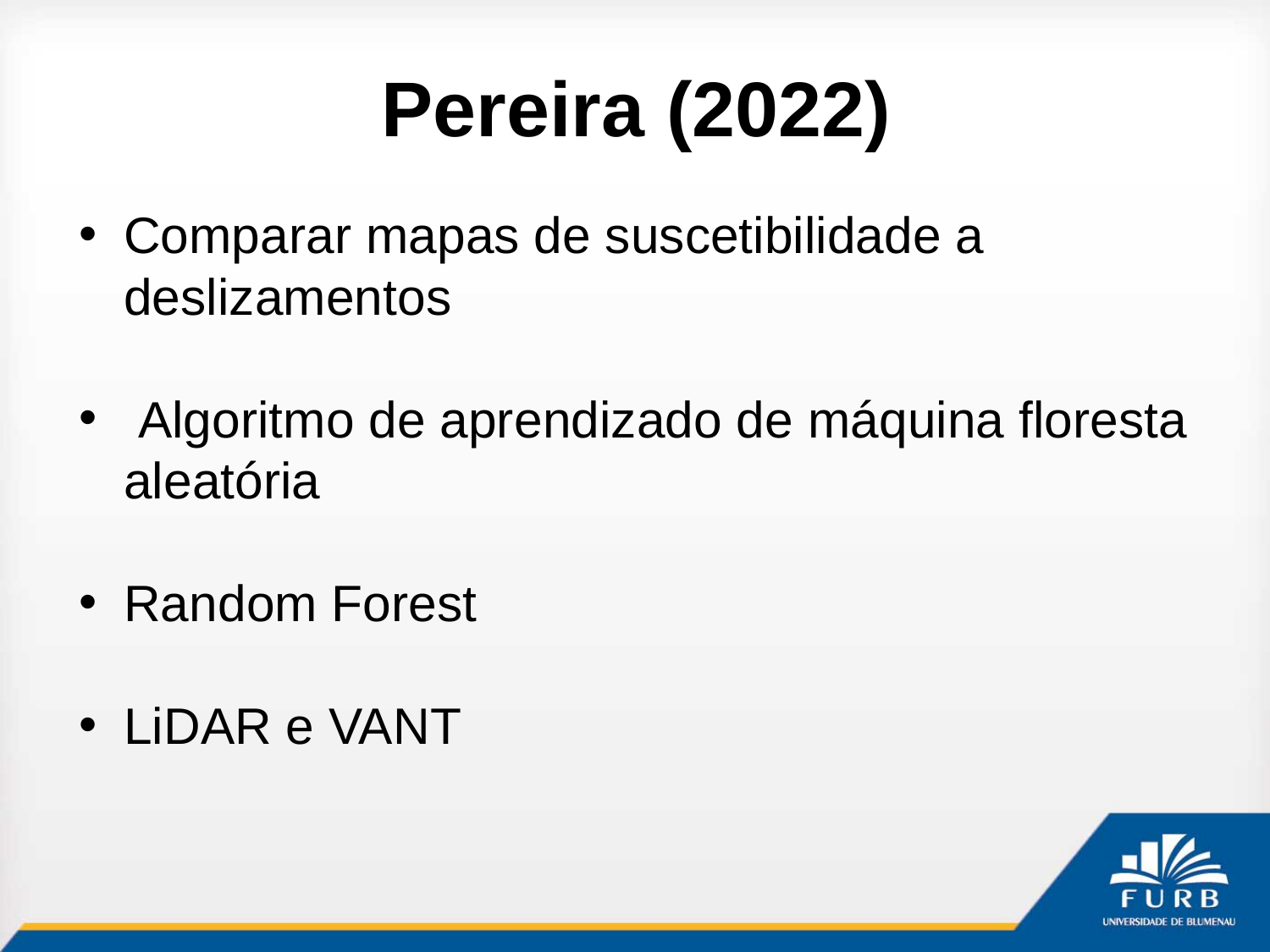

# Pereira (2022)
Comparar mapas de suscetibilidade a deslizamentos
 Algoritmo de aprendizado de máquina floresta aleatória
Random Forest
LiDAR e VANT